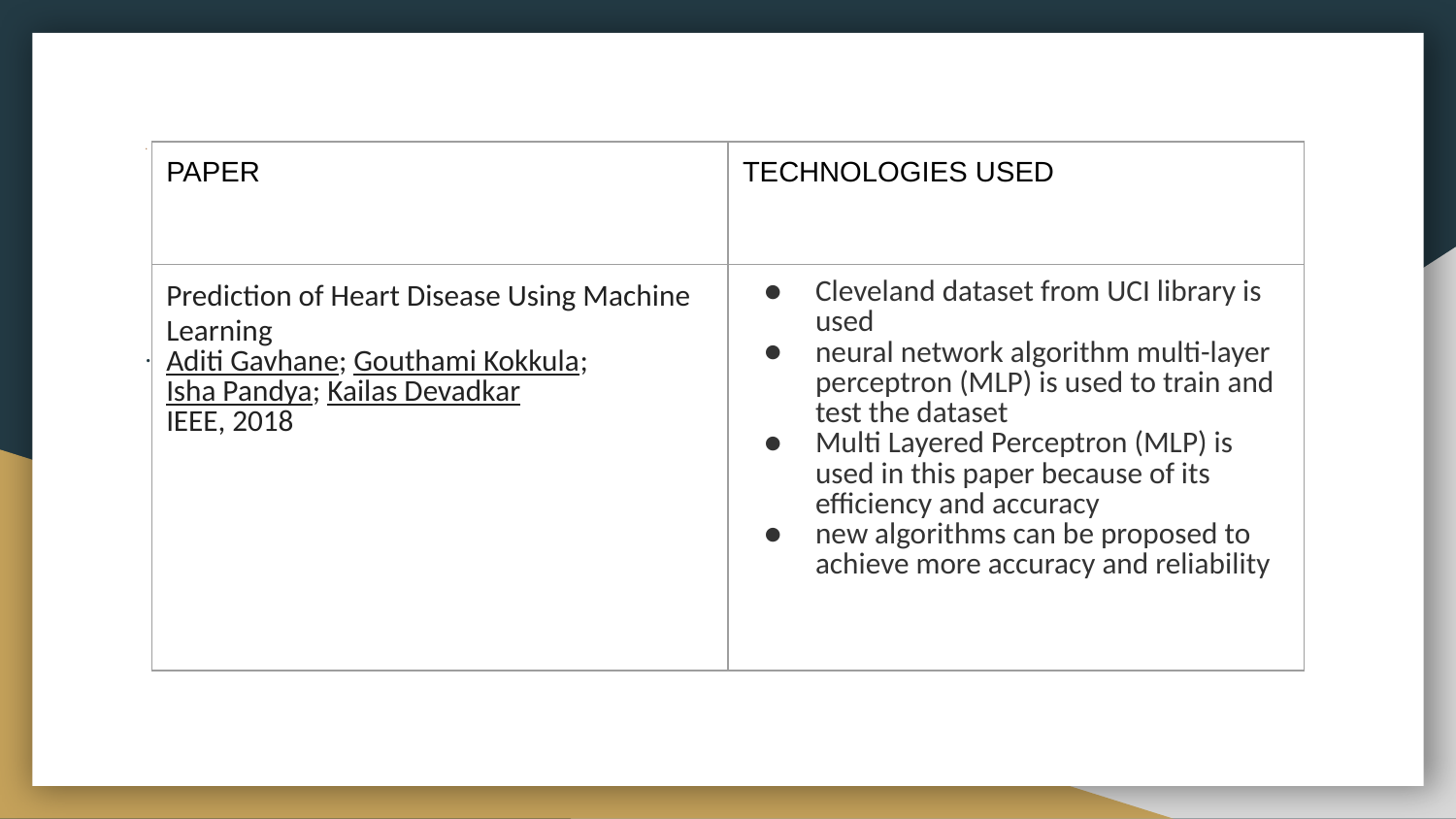

# .
| PAPER | TECHNOLOGIES USED |
| --- | --- |
| Prediction of Heart Disease Using Machine Learning Aditi Gavhane; Gouthami Kokkula; Isha Pandya; Kailas Devadkar IEEE, 2018 | Cleveland dataset from UCI library is used neural network algorithm multi-layer perceptron (MLP) is used to train and test the dataset Multi Layered Perceptron (MLP) is used in this paper because of its efficiency and accuracy new algorithms can be proposed to achieve more accuracy and reliability |
.